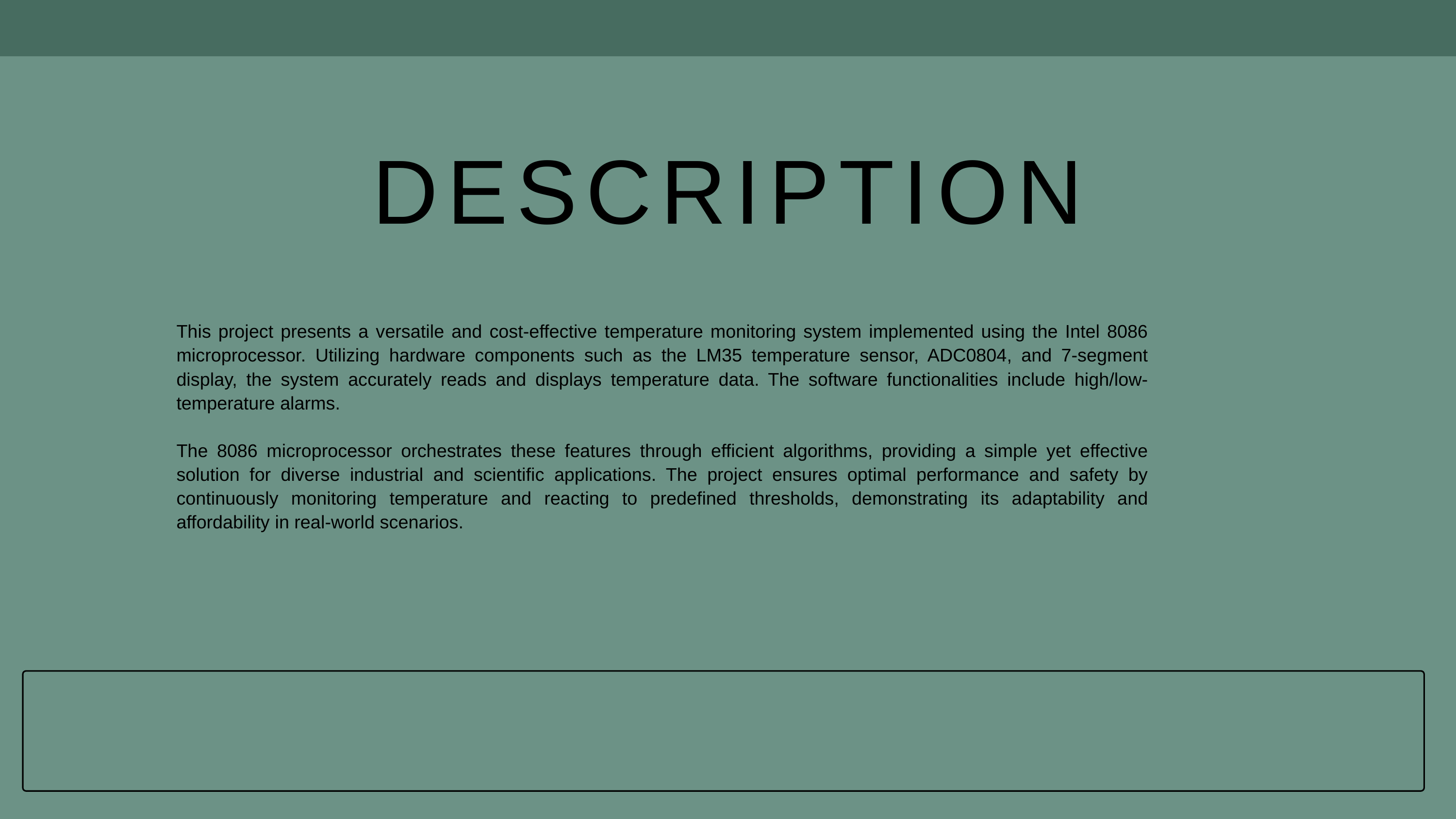

DESCRIPTION
This project presents a versatile and cost-effective temperature monitoring system implemented using the Intel 8086 microprocessor. Utilizing hardware components such as the LM35 temperature sensor, ADC0804, and 7-segment display, the system accurately reads and displays temperature data. The software functionalities include high/low-temperature alarms.

The 8086 microprocessor orchestrates these features through efficient algorithms, providing a simple yet effective solution for diverse industrial and scientific applications. The project ensures optimal performance and safety by continuously monitoring temperature and reacting to predefined thresholds, demonstrating its adaptability and affordability in real-world scenarios.